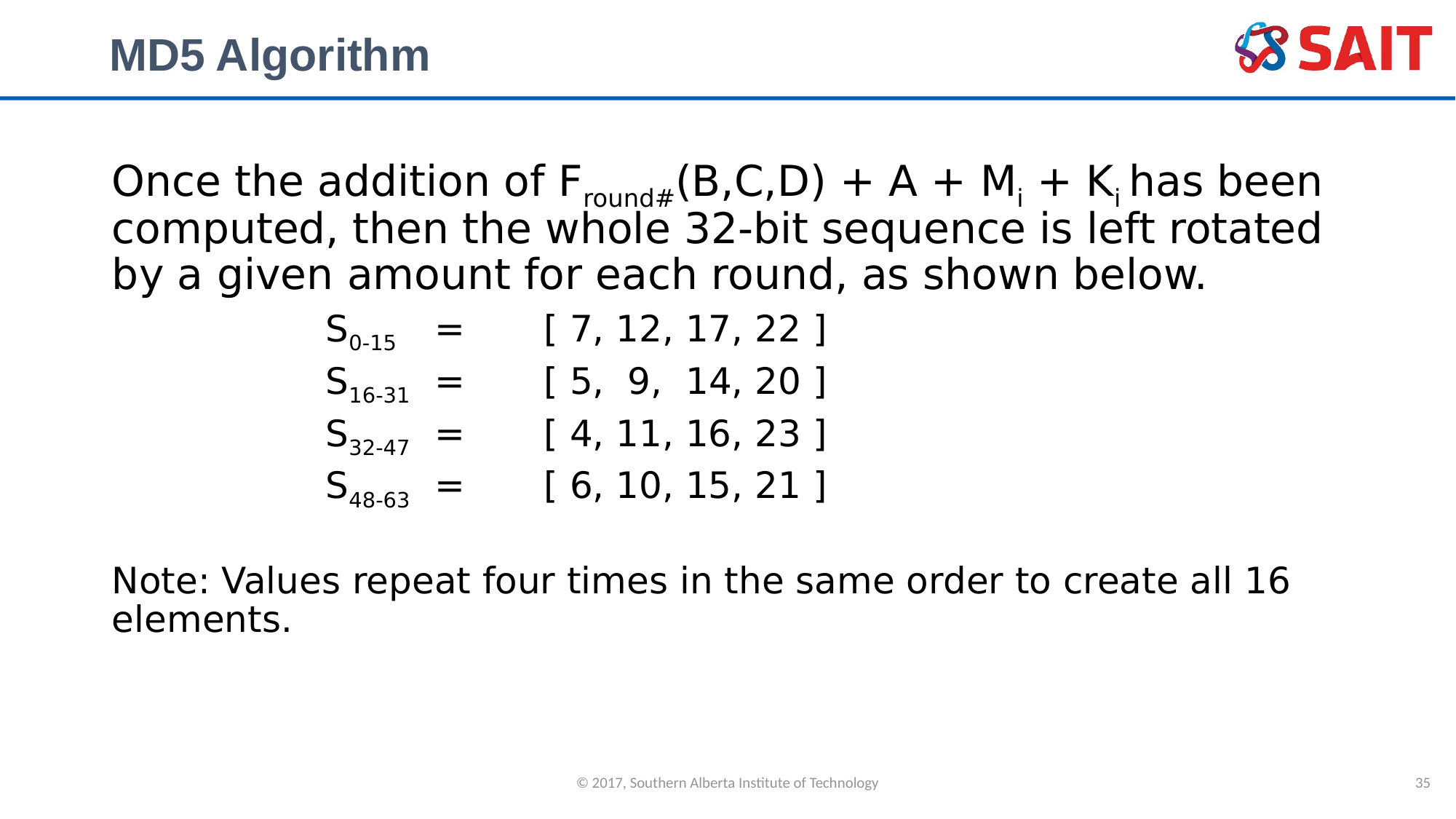

# MD5 Algorithm
Once the addition of Fround#(B,C,D) + A + Mi + Ki has been computed, then the whole 32-bit sequence is left rotated by a given amount for each round, as shown below.
S0-15	=	[ 7, 12, 17, 22 ]
S16-31	=	[ 5,  9,  14, 20 ]
S32-47	=	[ 4, 11, 16, 23 ]
S48-63	=	[ 6, 10, 15, 21 ]

Note: Values repeat four times in the same order to create all 16 elements.